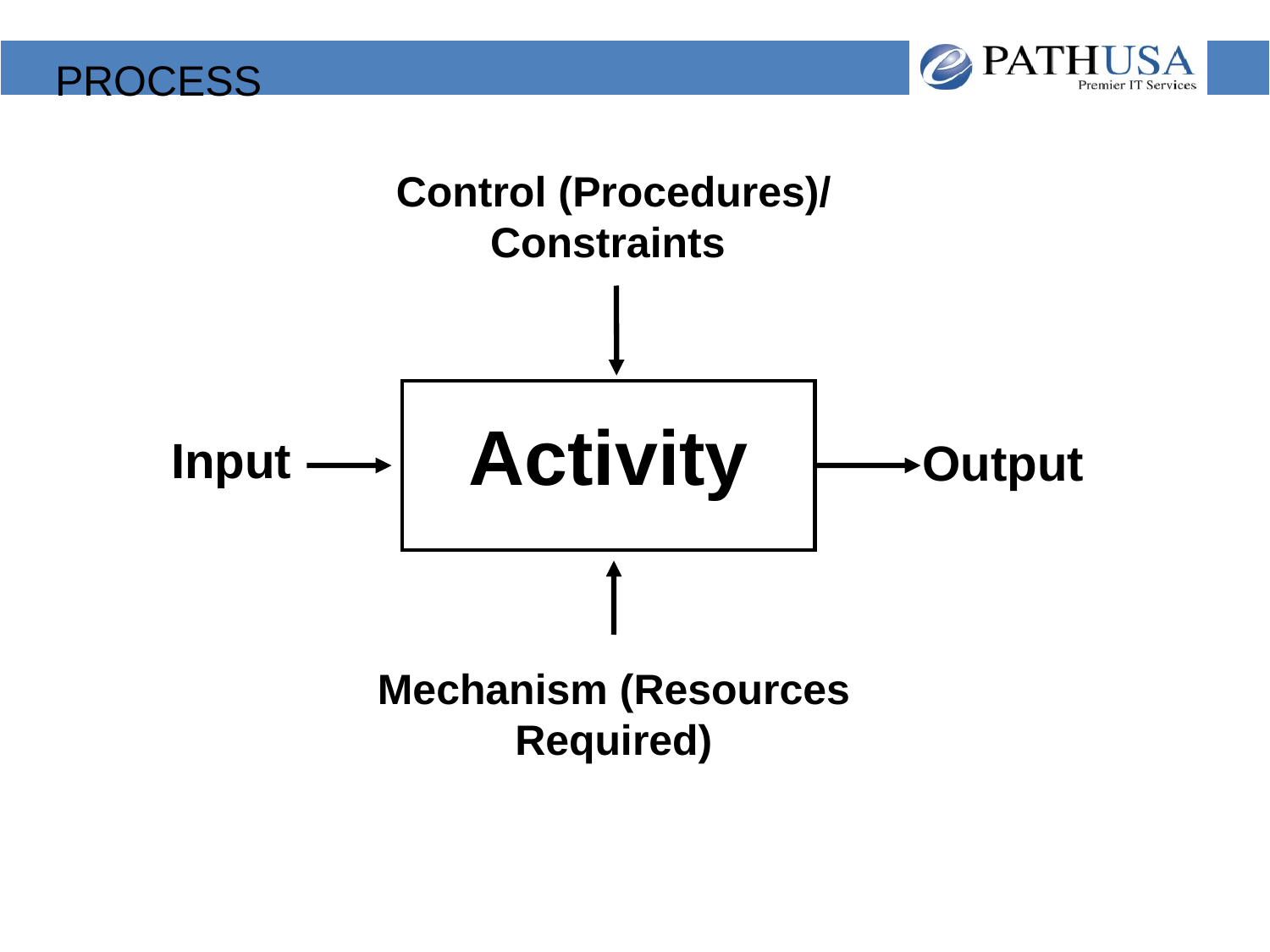

# PROCESS

Control (Procedures)/ Constraints

Activity
Input
Output

Mechanism (Resources Required)